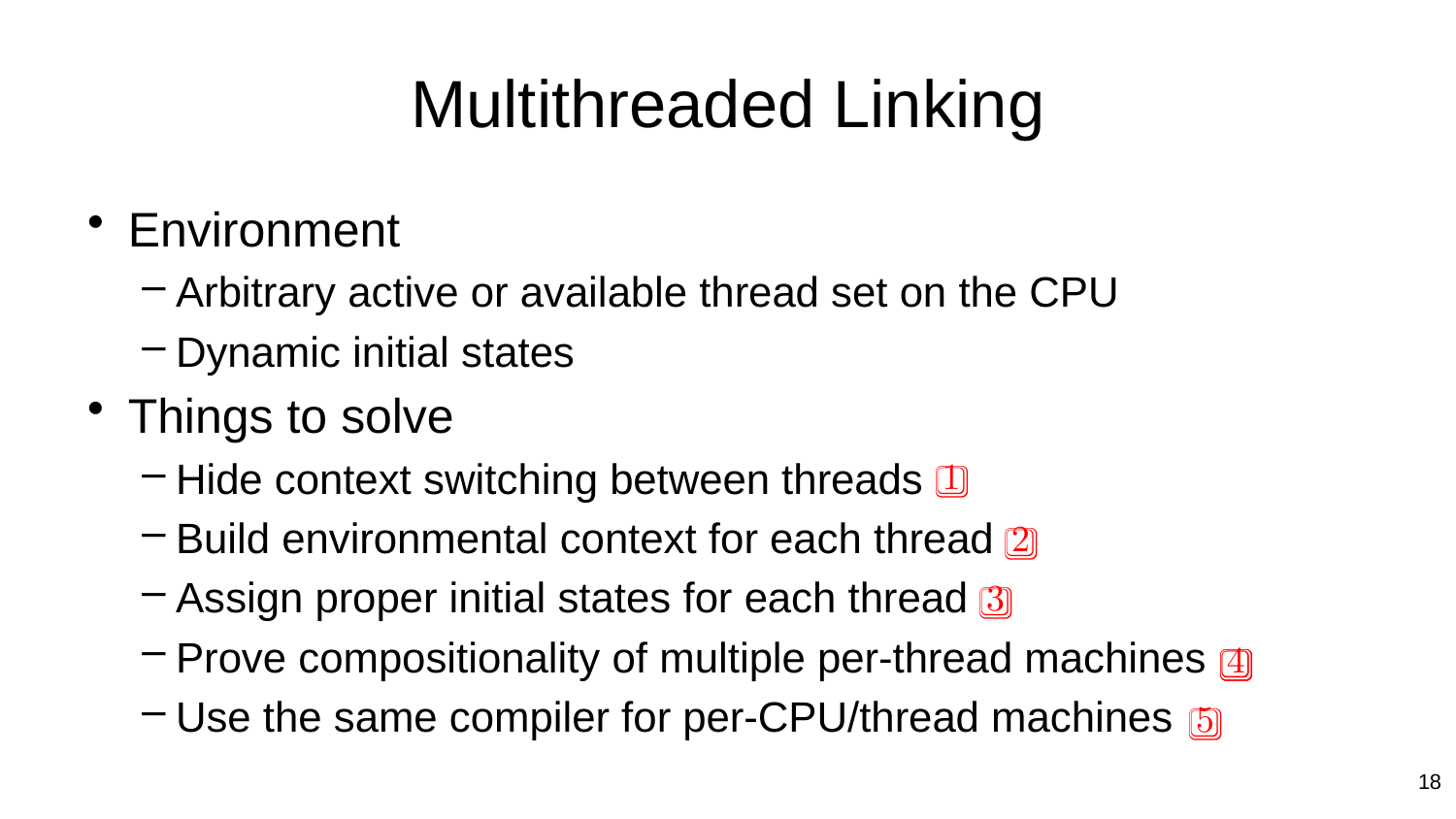

# Multithreaded Linking
Environment
Arbitrary active or available thread set on the CPU
Dynamic initial states
Things to solve
Hide context switching between threads
Build environmental context for each thread
Assign proper initial states for each thread
Prove compositionality of multiple per-thread machines
Use the same compiler for per-CPU/thread machines
1️⃣
2️⃣
3️⃣
4️⃣️⃣
5️⃣
18